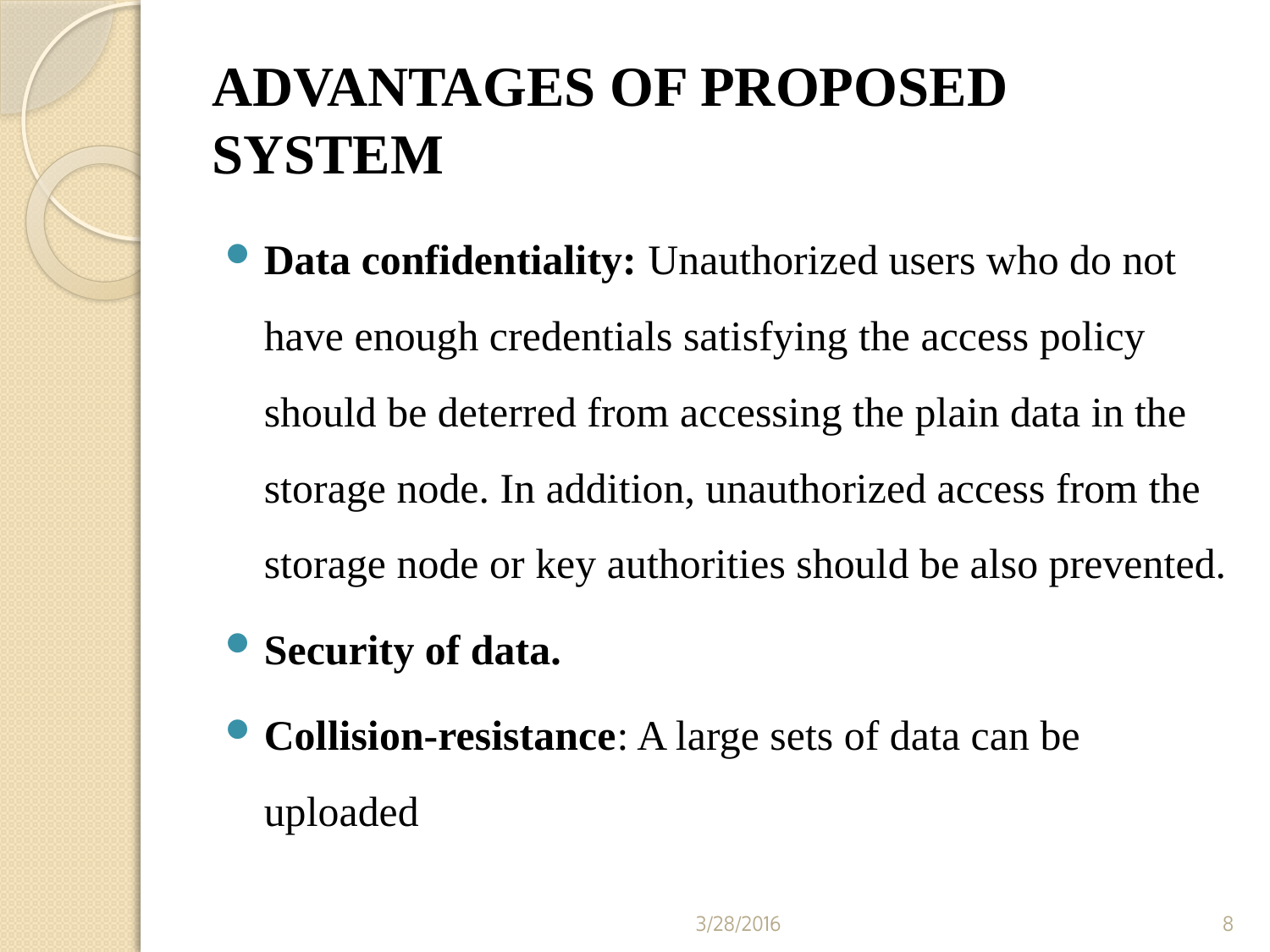

# ADVANTAGES OF PROPOSED SYSTEM
Data confidentiality: Unauthorized users who do not have enough credentials satisfying the access policy should be deterred from accessing the plain data in the storage node. In addition, unauthorized access from the storage node or key authorities should be also prevented.
Security of data.
Collision-resistance: A large sets of data can be uploaded

3/28/2016
8